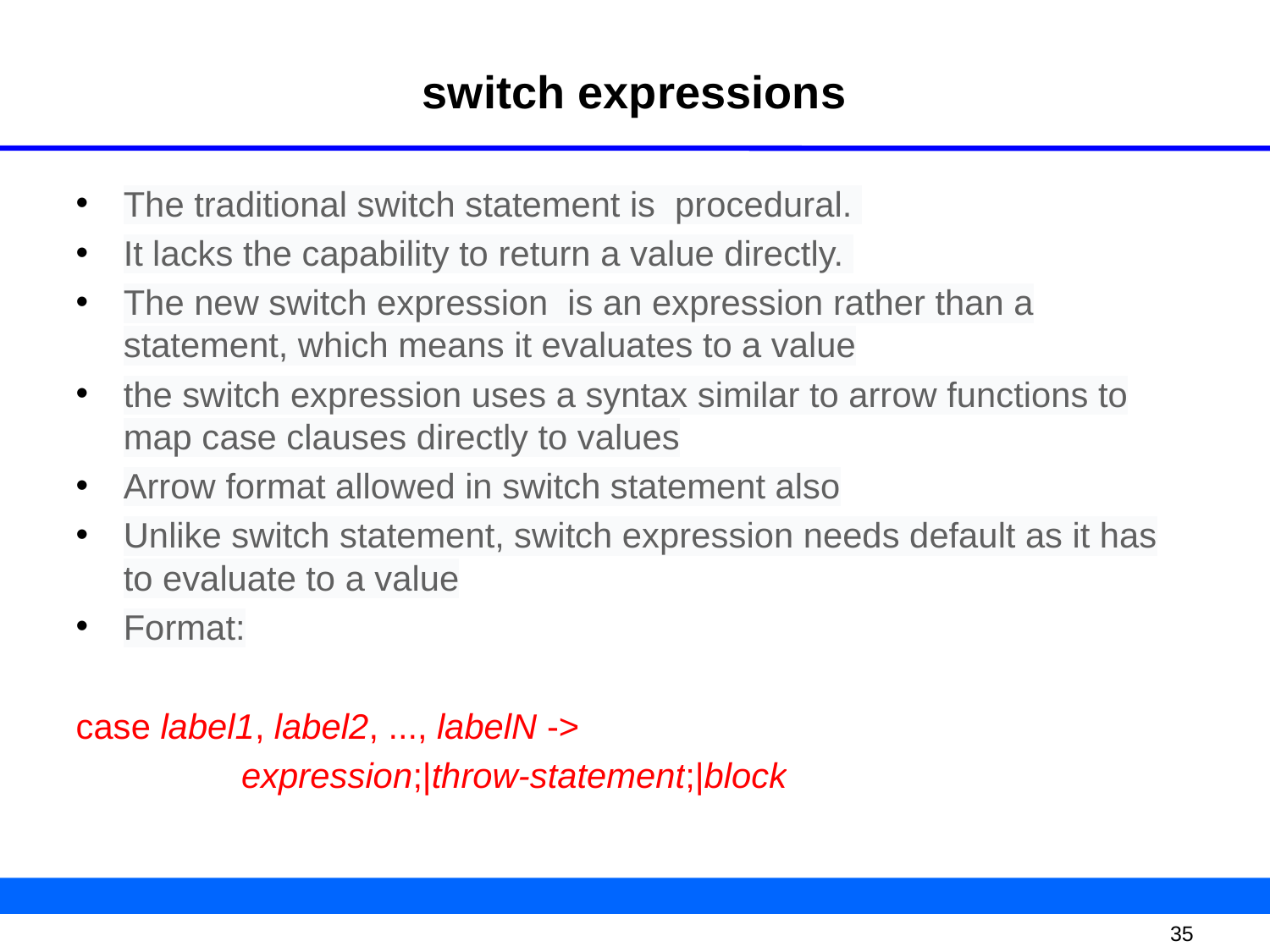

# switch expressions
The traditional switch statement is  procedural.
It lacks the capability to return a value directly.
The new switch expression  is an expression rather than a statement, which means it evaluates to a value
the switch expression uses a syntax similar to arrow functions to map case clauses directly to values
Arrow format allowed in switch statement also
Unlike switch statement, switch expression needs default as it has to evaluate to a value
Format:

case label1, label2, ..., labelN ->
                 expression;|throw-statement;|block